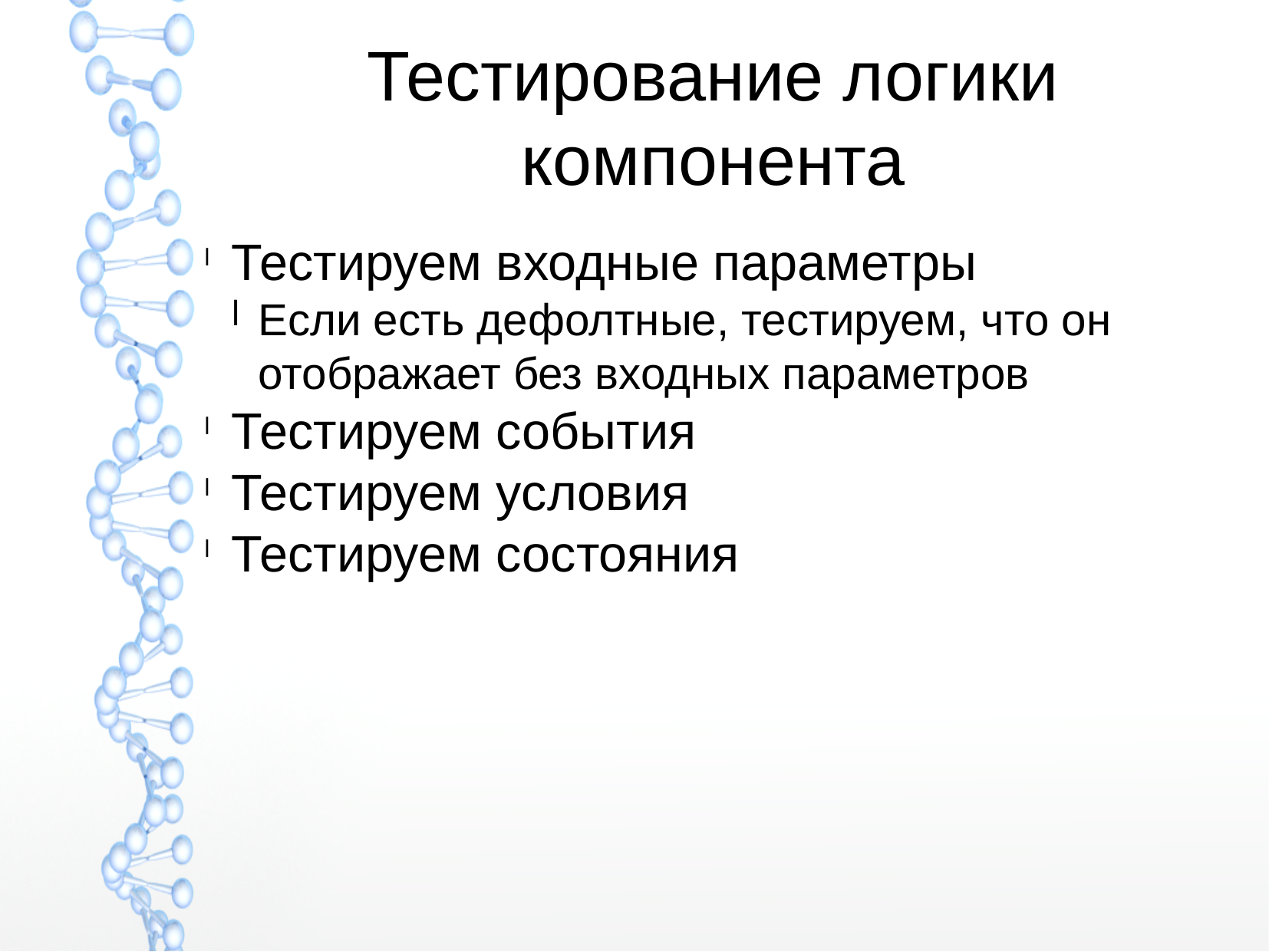

Тестирование логики компонента
Тестируем входные параметры
Если есть дефолтные, тестируем, что он отображает без входных параметров
Тестируем события
Тестируем условия
Тестируем состояния